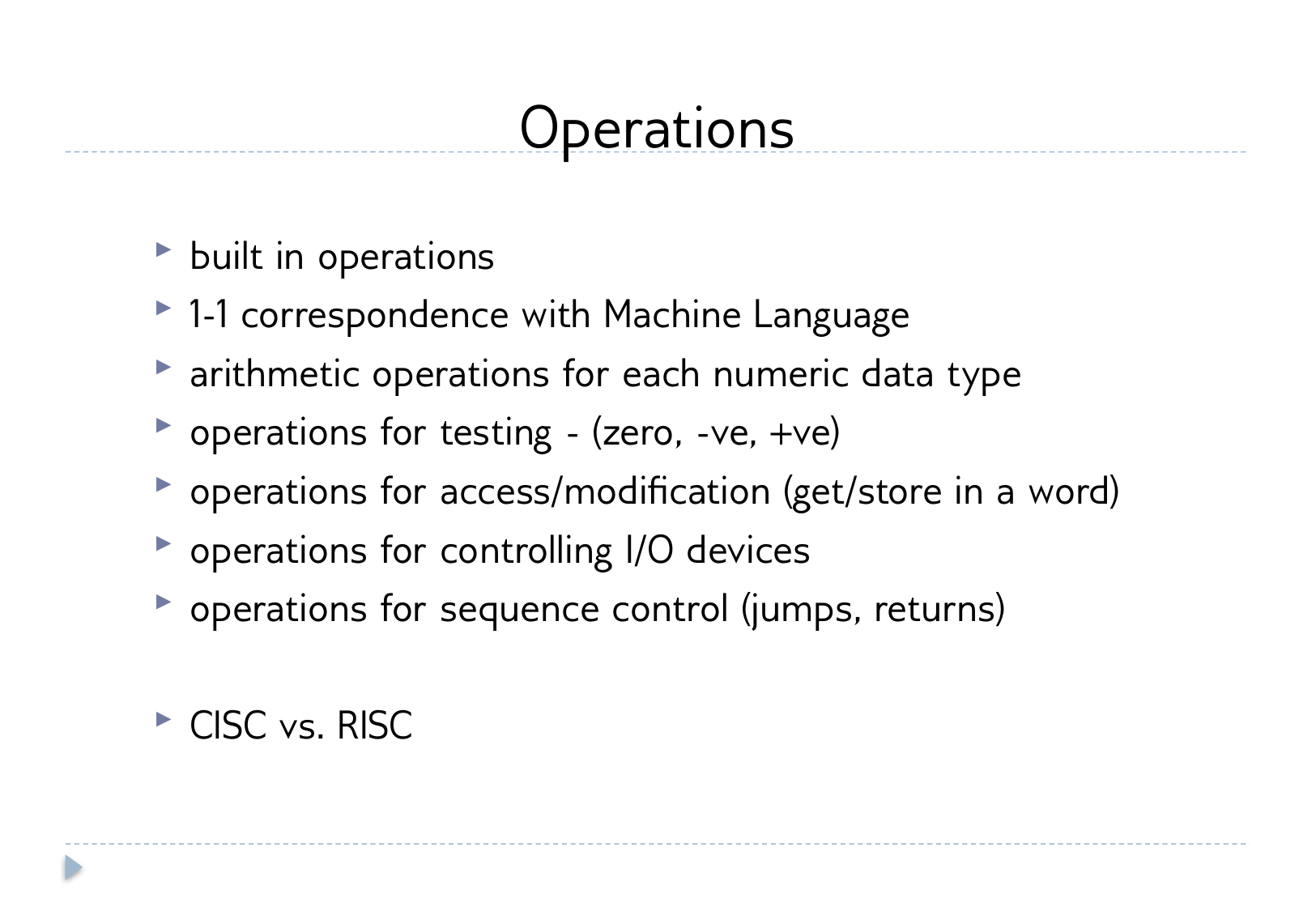

Operations

built in operations
1-1 correspondence with Machine Language
arithmetic operations for each numeric data type
operations for testing - (zero, -ve, +ve)
operations for access/modification (get/store in a word)
operations for controlling I/O devices
operations for sequence control (jumps, returns)

CISC vs. RISC